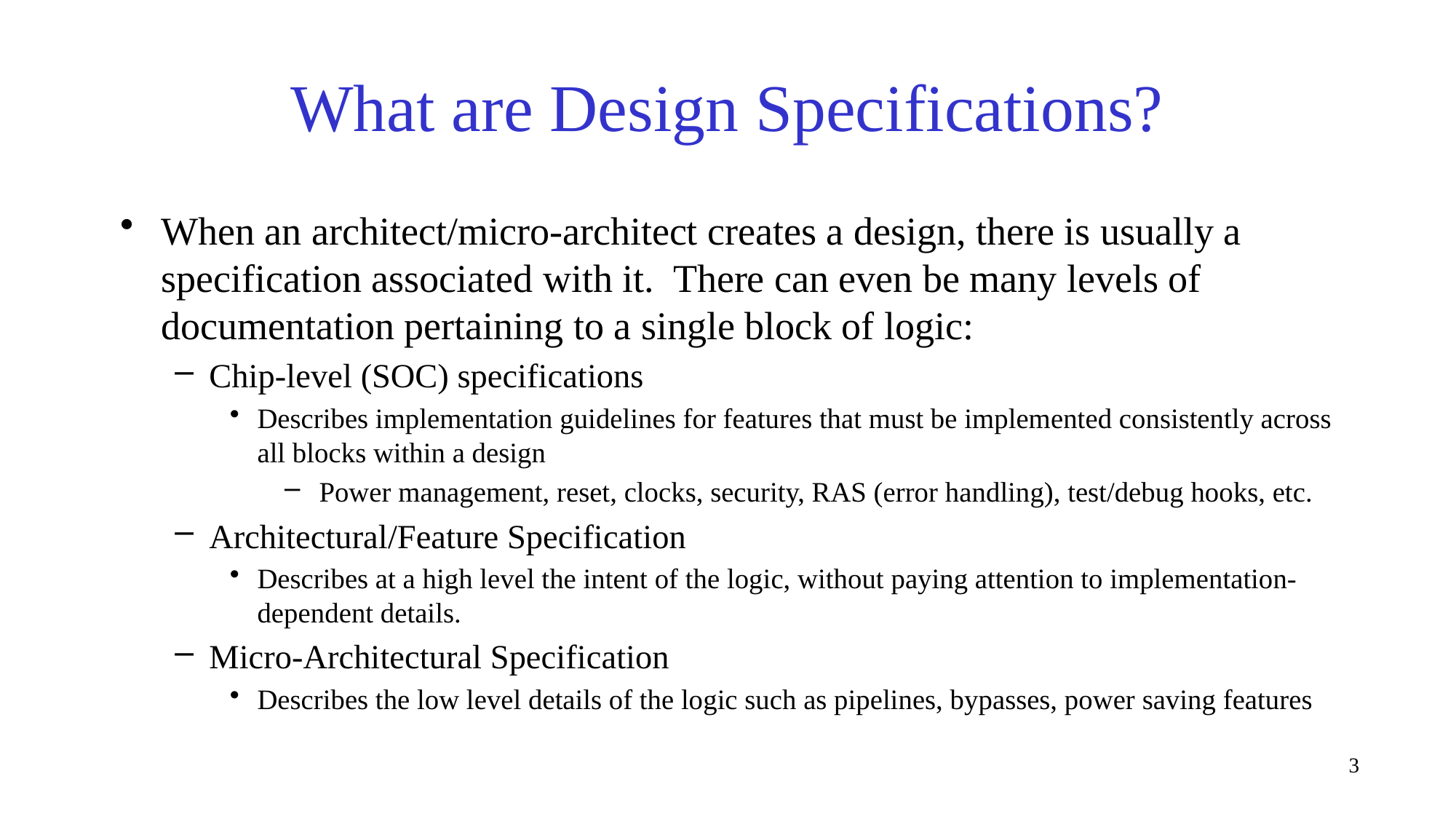

# What are Design Specifications?
When an architect/micro-architect creates a design, there is usually a specification associated with it.  There can even be many levels of documentation pertaining to a single block of logic:
Chip-level (SOC) specifications
Describes implementation guidelines for features that must be implemented consistently across all blocks within a design
 Power management, reset, clocks, security, RAS (error handling), test/debug hooks, etc.
Architectural/Feature Specification
Describes at a high level the intent of the logic, without paying attention to implementation-dependent details.
Micro-Architectural Specification
Describes the low level details of the logic such as pipelines, bypasses, power saving features